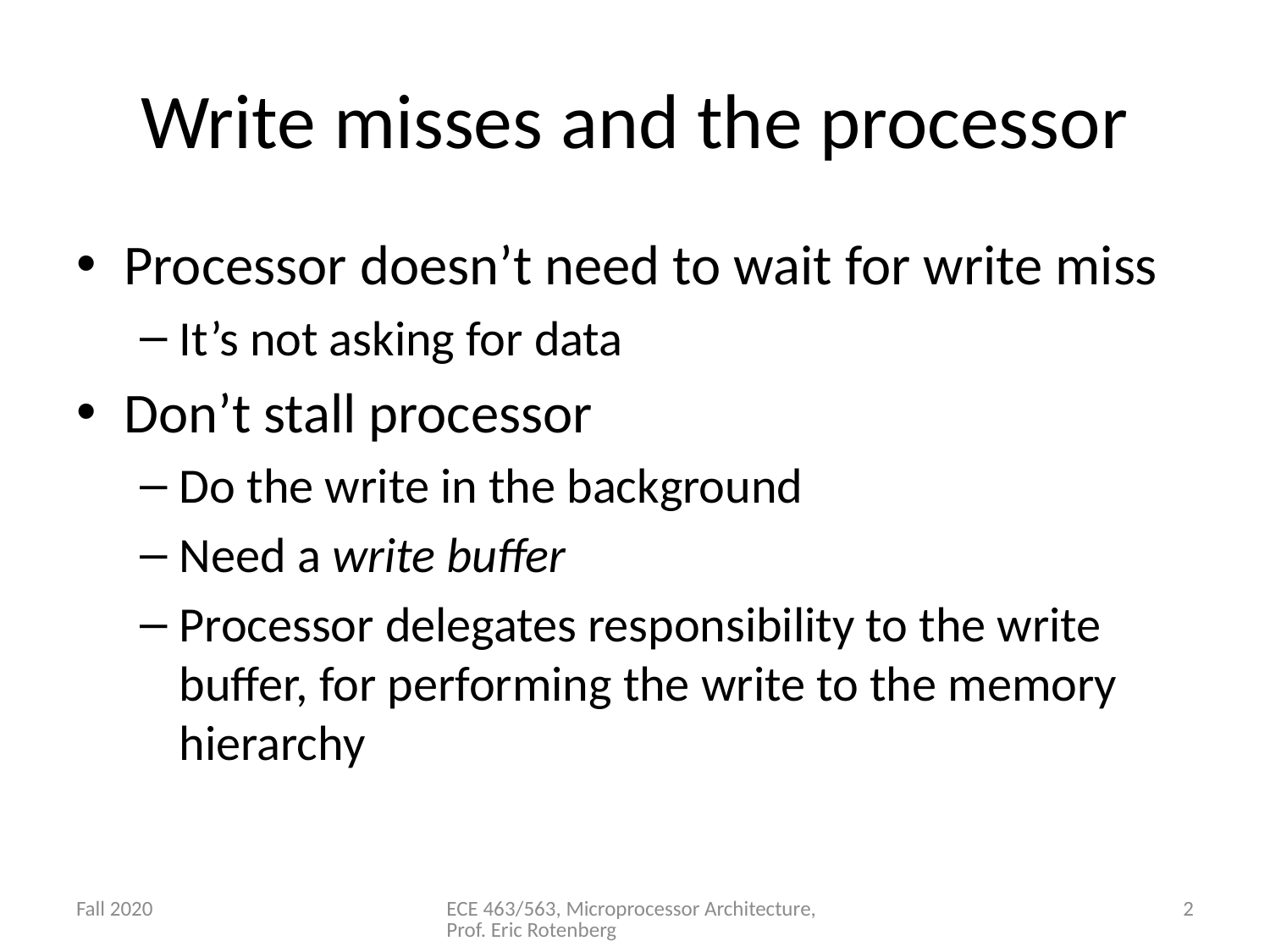

# Write misses and the processor
Processor doesn’t need to wait for write miss
It’s not asking for data
Don’t stall processor
Do the write in the background
Need a write buffer
Processor delegates responsibility to the write buffer, for performing the write to the memory hierarchy

Fall 2020
ECE 463/563, Microprocessor Architecture, Prof. Eric Rotenberg
2